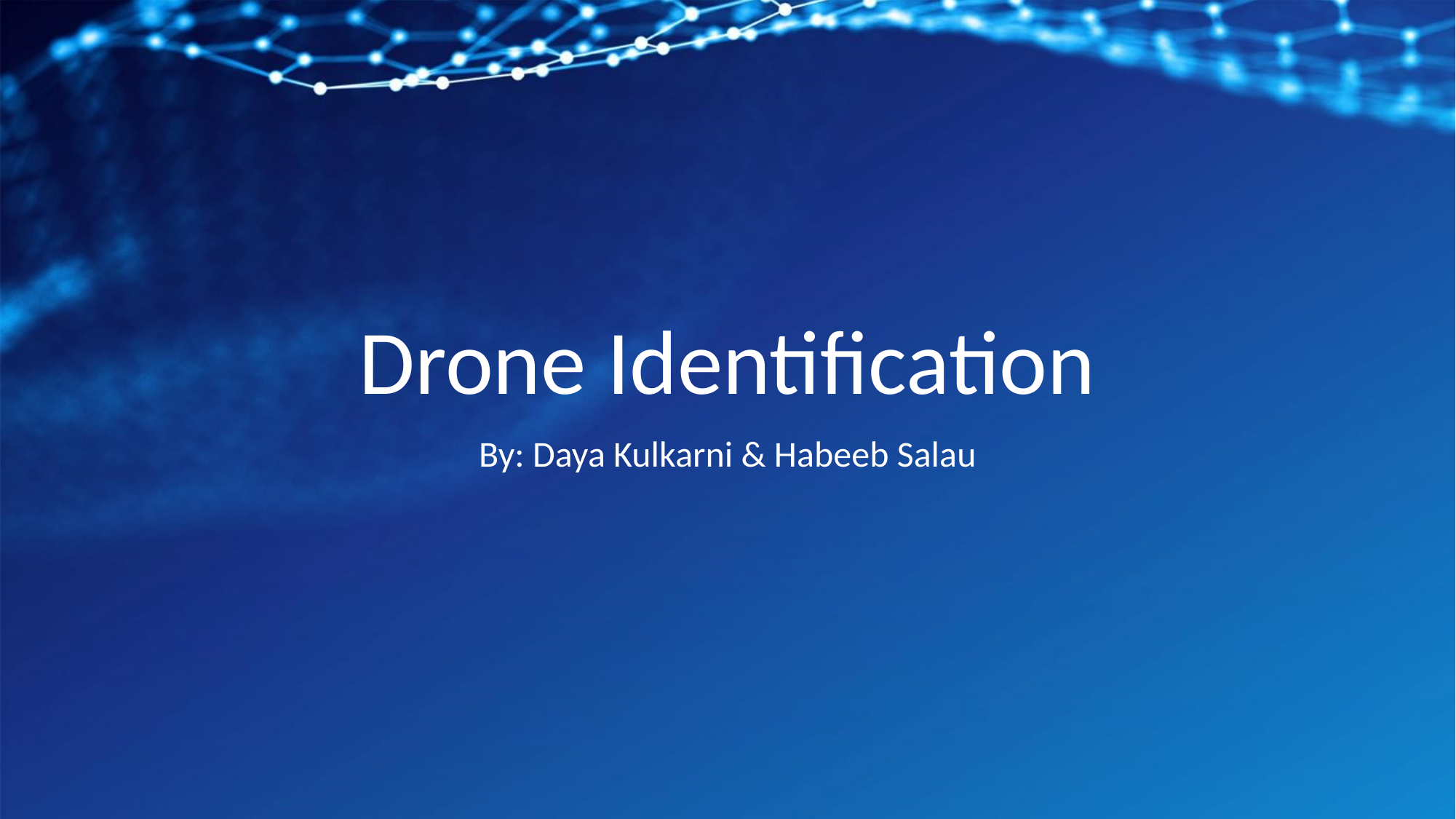

# Drone Identification
By: Daya Kulkarni & Habeeb Salau